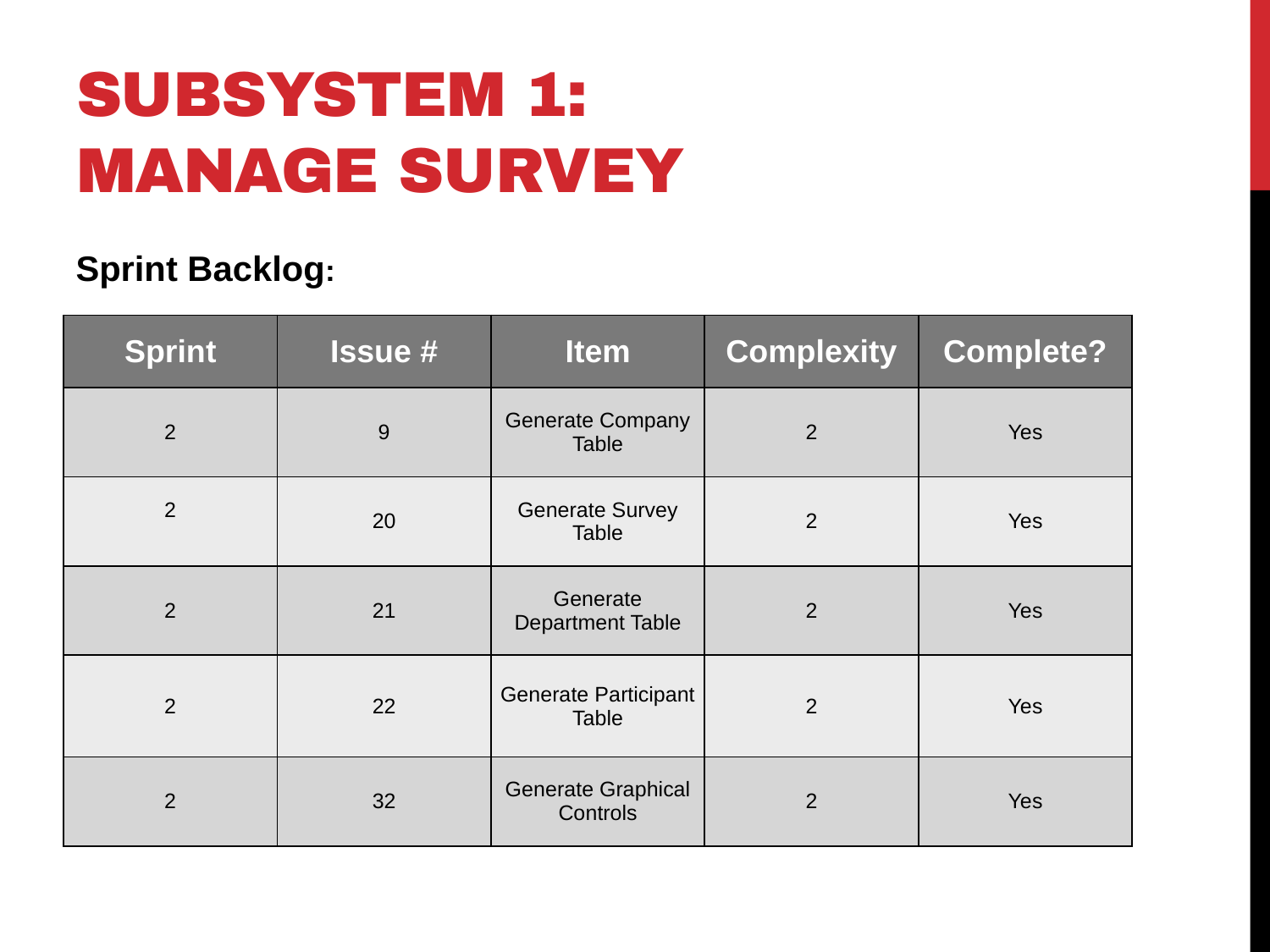

# Subsystem 1: Manage Survey
Sprint Backlog:
| Sprint | Issue # | Item | Complexity | Complete? |
| --- | --- | --- | --- | --- |
| 2 | 9 | Generate Company Table | 2 | Yes |
| 2 | 20 | Generate Survey Table | 2 | Yes |
| 2 | 21 | Generate Department Table | 2 | Yes |
| 2 | 22 | Generate Participant Table | 2 | Yes |
| 2 | 32 | Generate Graphical Controls | 2 | Yes |